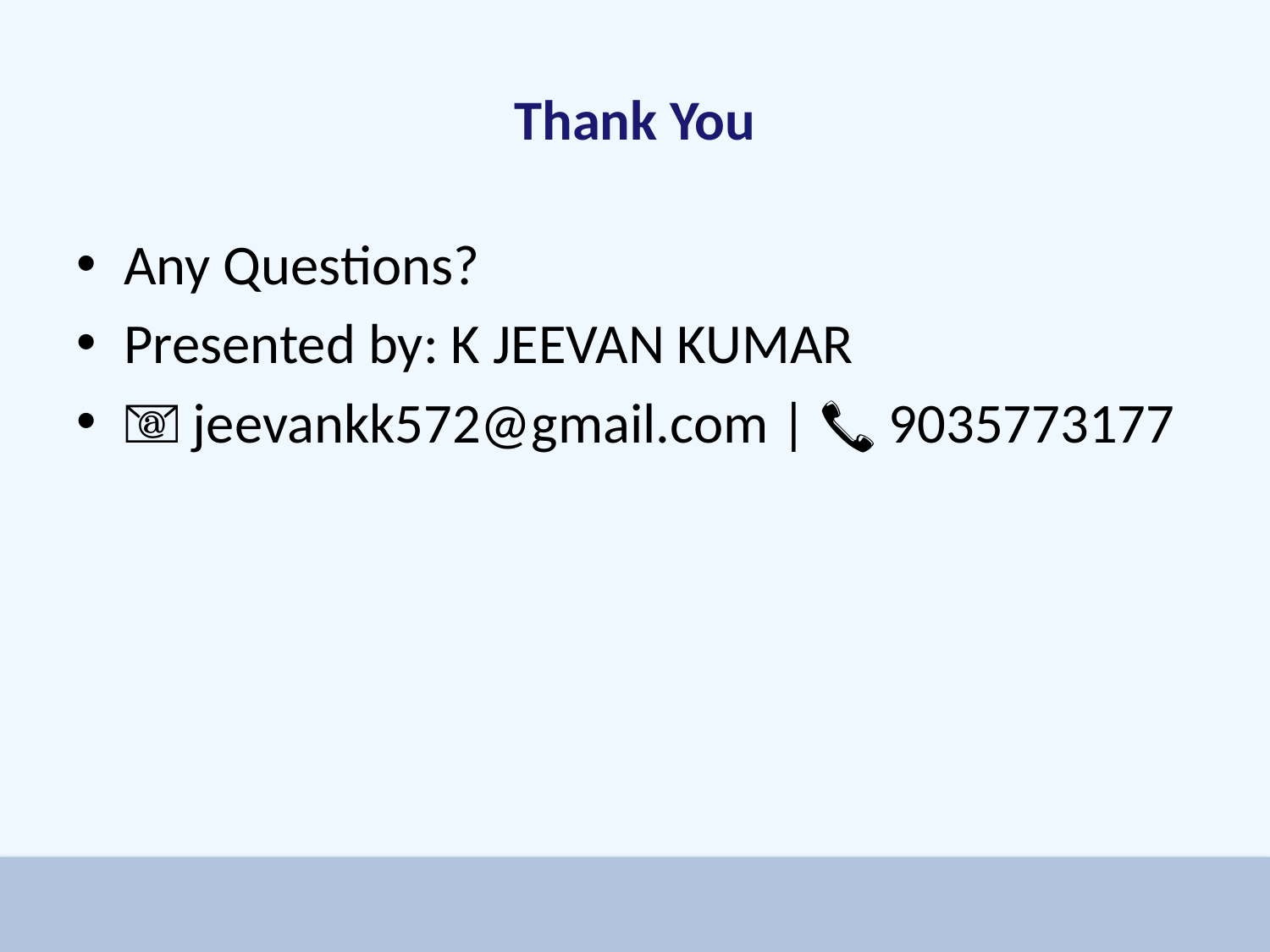

# Thank You
Any Questions?
Presented by: K JEEVAN KUMAR
📧 jeevankk572@gmail.com | 📞 9035773177